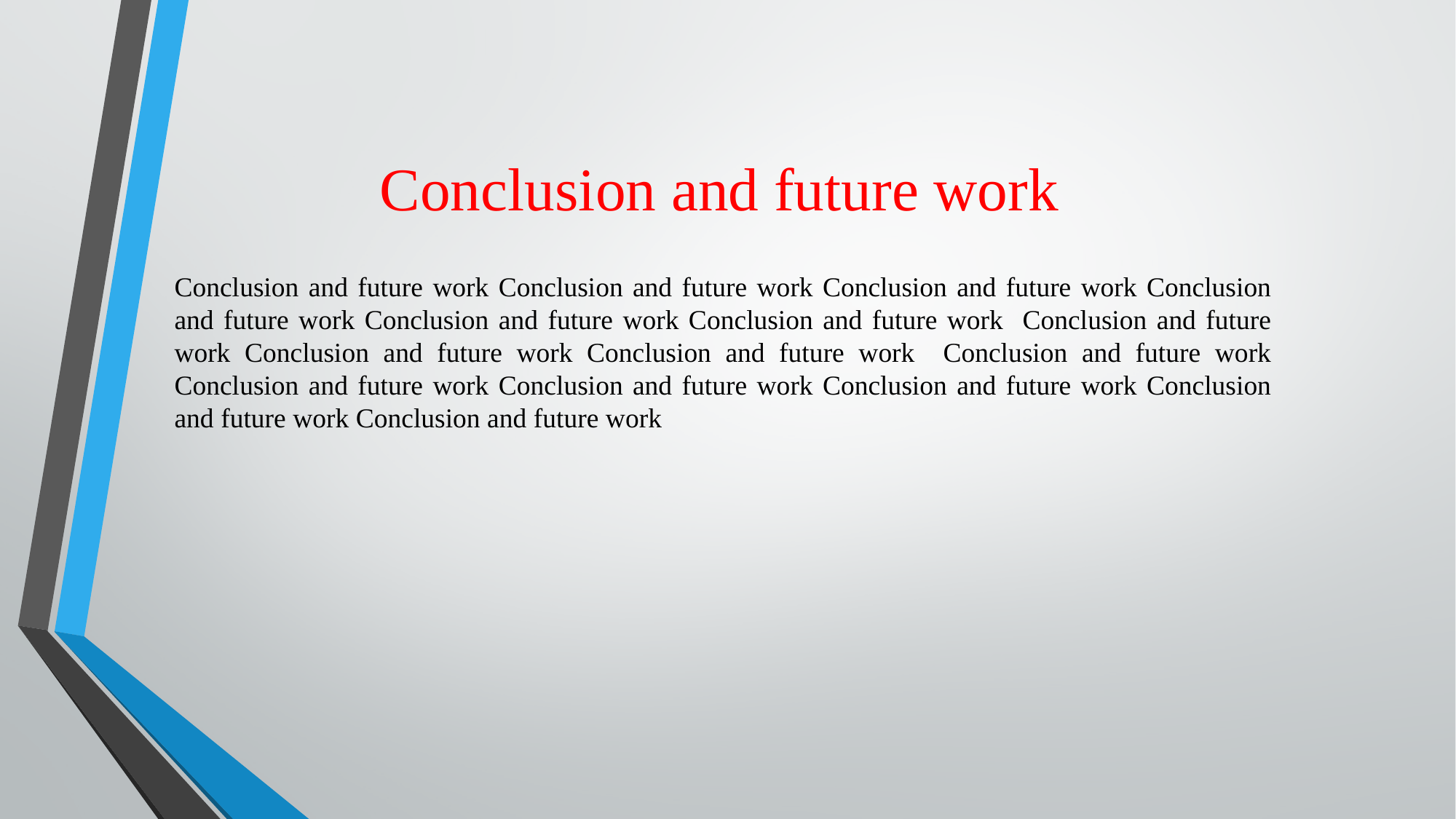

# Conclusion and future work
Conclusion and future work Conclusion and future work Conclusion and future work Conclusion and future work Conclusion and future work Conclusion and future work  Conclusion and future work Conclusion and future work Conclusion and future work  Conclusion and future work Conclusion and future work Conclusion and future work Conclusion and future work Conclusion and future work Conclusion and future work